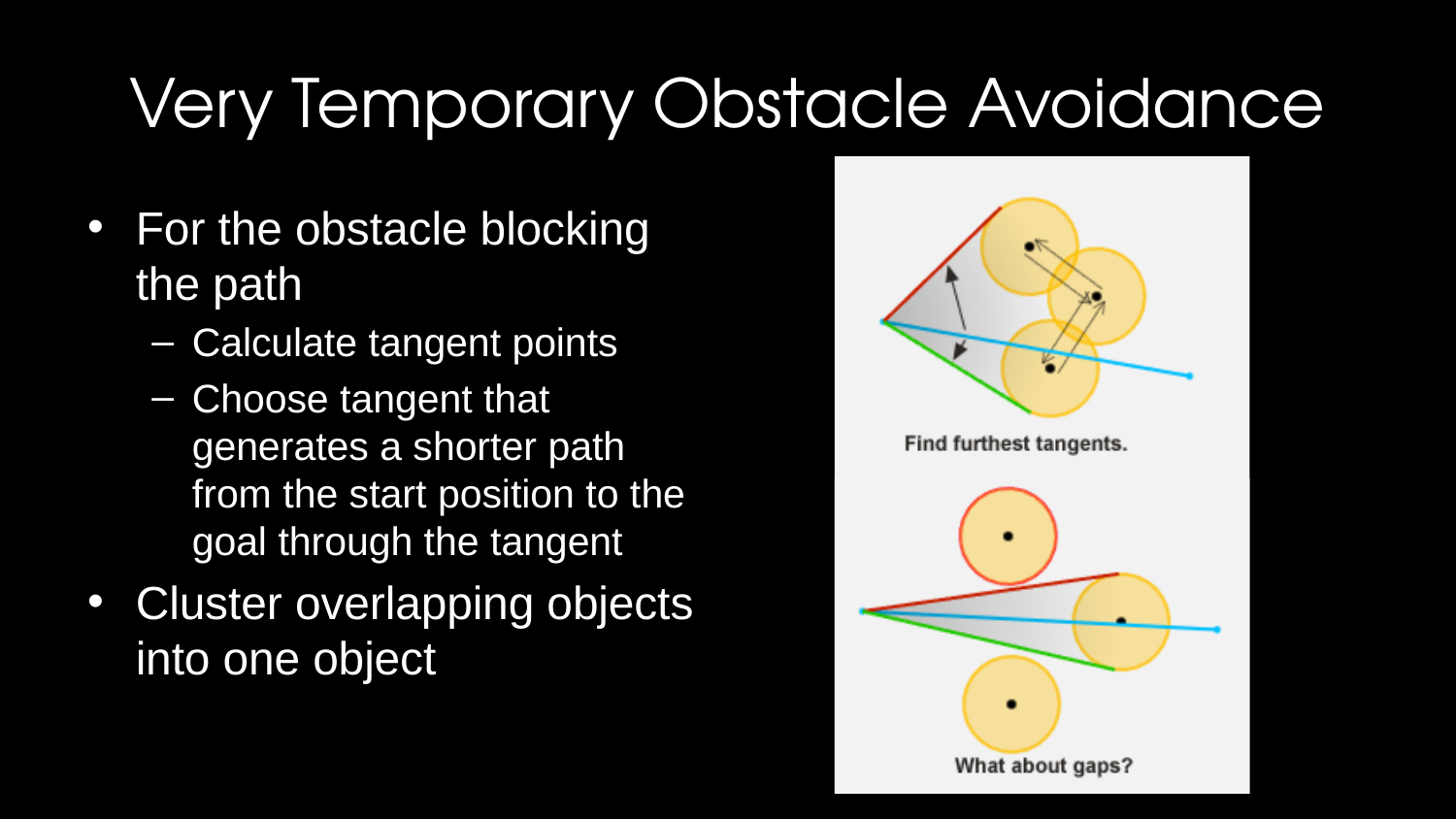

# Very Temporary Obstacle Avoidance

For the obstacle blocking the path
Calculate tangent points
Choose tangent that generates a shorter path from the start position to the goal through the tangent
Cluster overlapping objects into one object